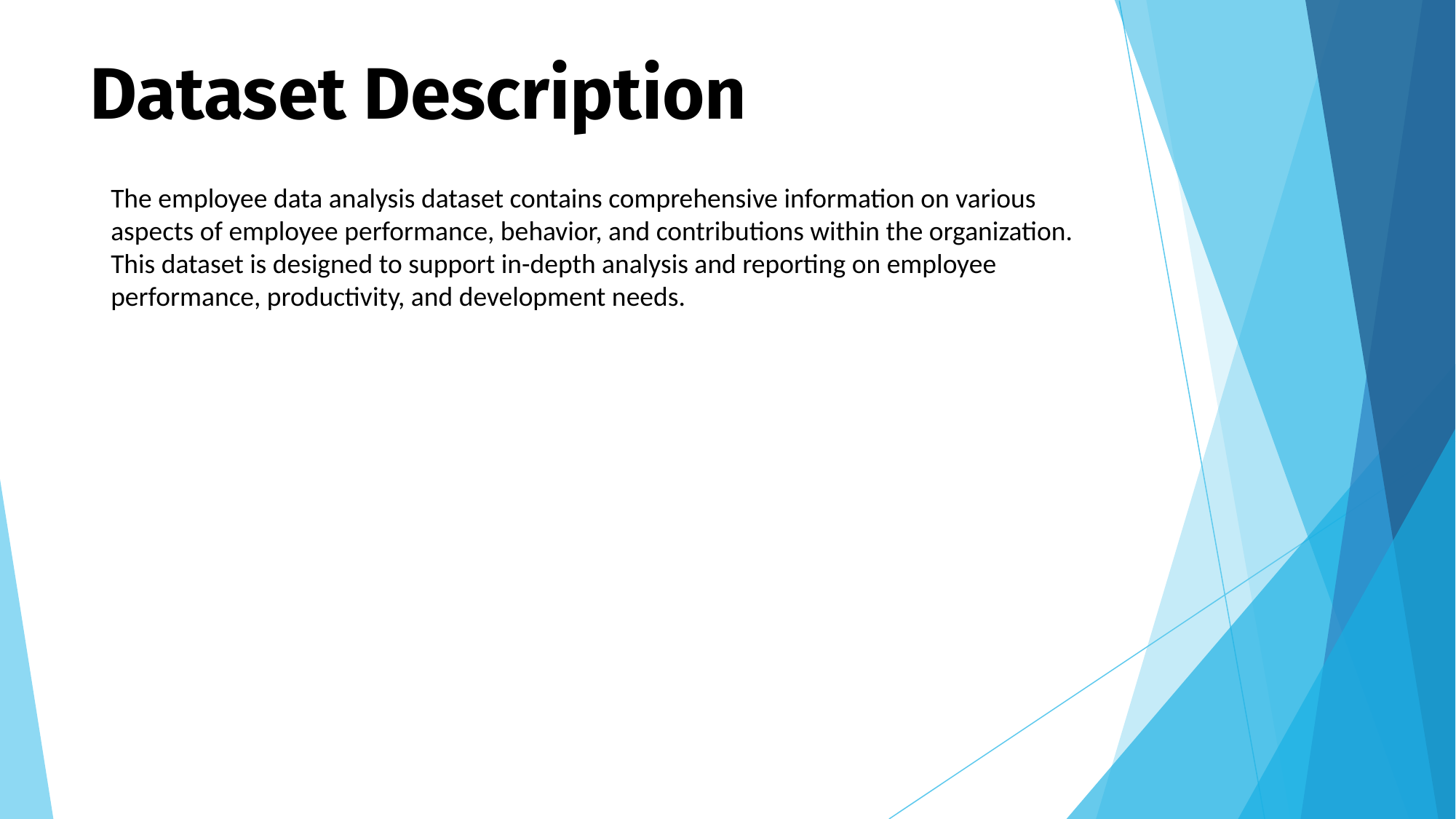

# Dataset Description
The employee data analysis dataset contains comprehensive information on various aspects of employee performance, behavior, and contributions within the organization. This dataset is designed to support in-depth analysis and reporting on employee performance, productivity, and development needs.